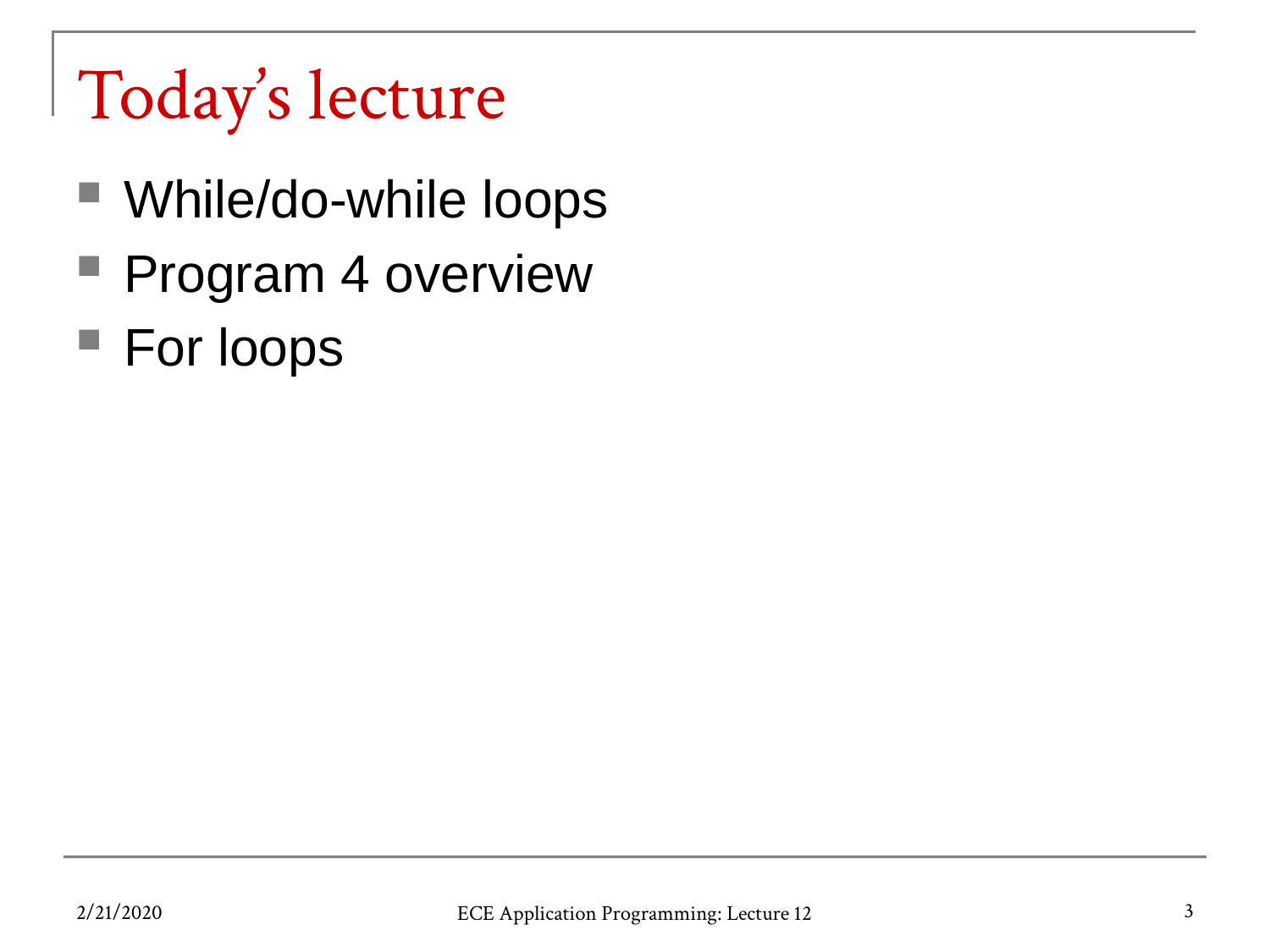

# Today’s lecture
While/do-while loops
Program 4 overview
For loops
2/21/2020
3
ECE Application Programming: Lecture 12